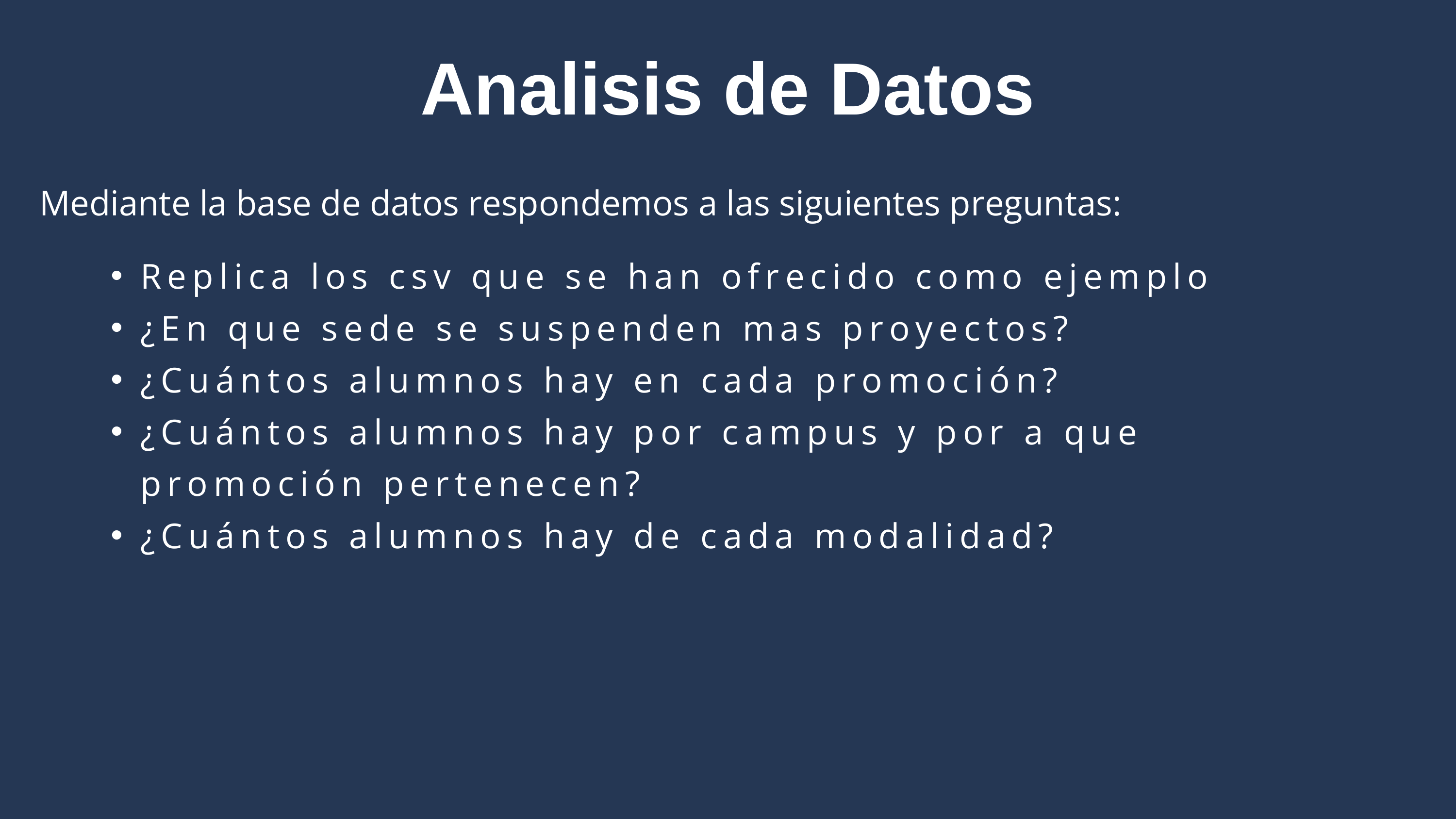

Analisis de Datos
Mediante la base de datos respondemos a las siguientes preguntas:
Replica los csv que se han ofrecido como ejemplo
¿En que sede se suspenden mas proyectos?
¿Cuántos alumnos hay en cada promoción?
¿Cuántos alumnos hay por campus y por a que promoción pertenecen?
¿Cuántos alumnos hay de cada modalidad?